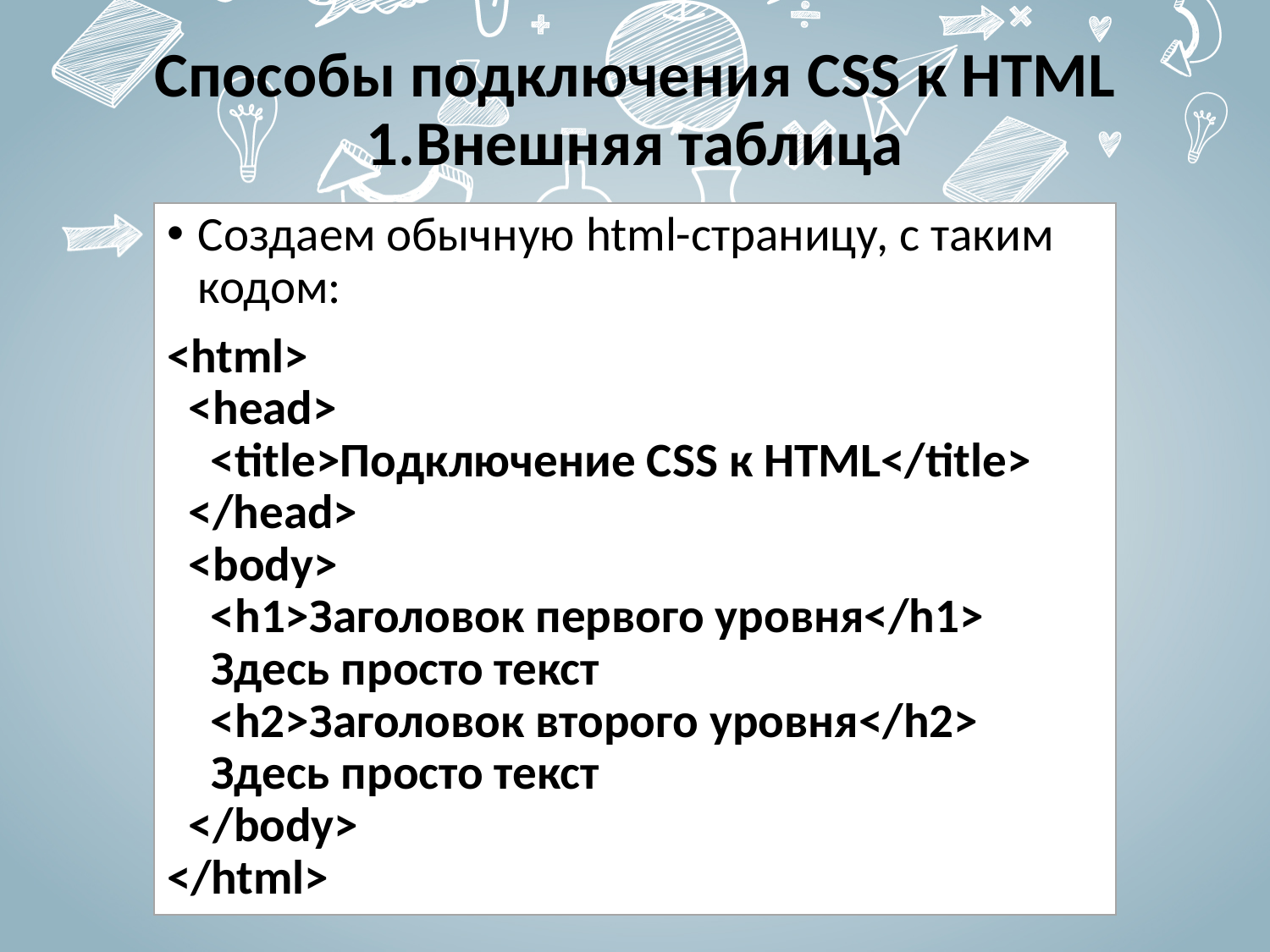

# Способы подключения CSS к HTML 1.Внешняя таблица
Создаем обычную html-страницу, с таким кодом:
<html>
  <head>
    <title>Подключение CSS к HTML</title>
  </head>
  <body>
    <h1>Заголовок первого уровня</h1>
    Здесь просто текст
    <h2>Заголовок второго уровня</h2>
    Здесь просто текст
  </body>
</html>